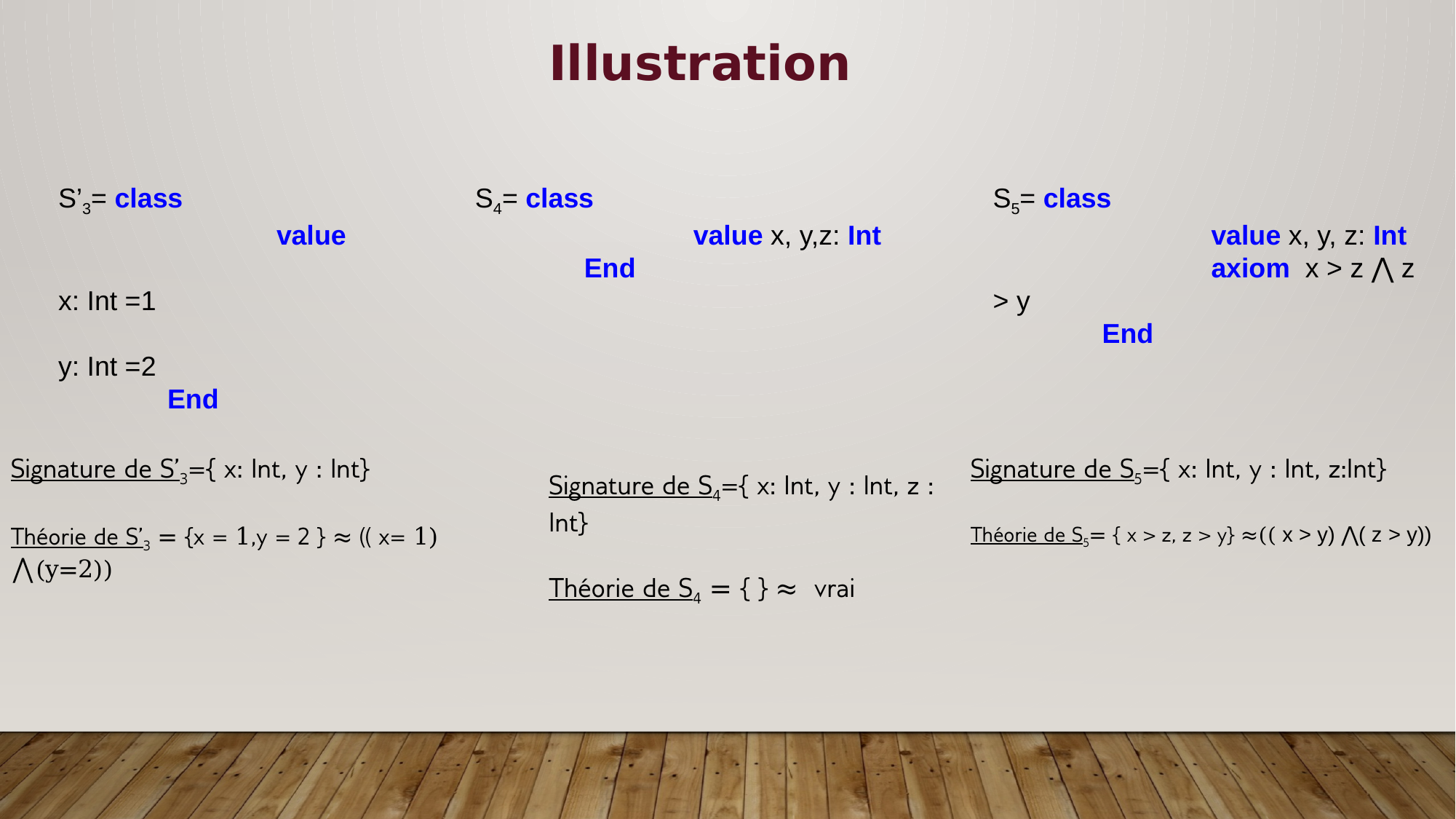

Illustration
S’3= class
		value
			   x: Int =1
			   y: Int =2
	End
S4= class
		value x, y,z: Int
	End
S5= class
		value x, y, z: Int
		axiom  x > z ⋀ z > y
	End
Signature de S’3={ x: Int, y : Int}

Théorie de S’3 = {x = 1,y = 2 } ≈ (( x= 1) ⋀(y=2))
Signature de S5={ x: Int, y : Int, z:Int}

Théorie de S5= { x > z, z > y} ≈(( x > y) ⋀( z > y))

Signature de S4={ x: Int, y : Int, z : Int}

Théorie de S4 = { } ≈  vrai